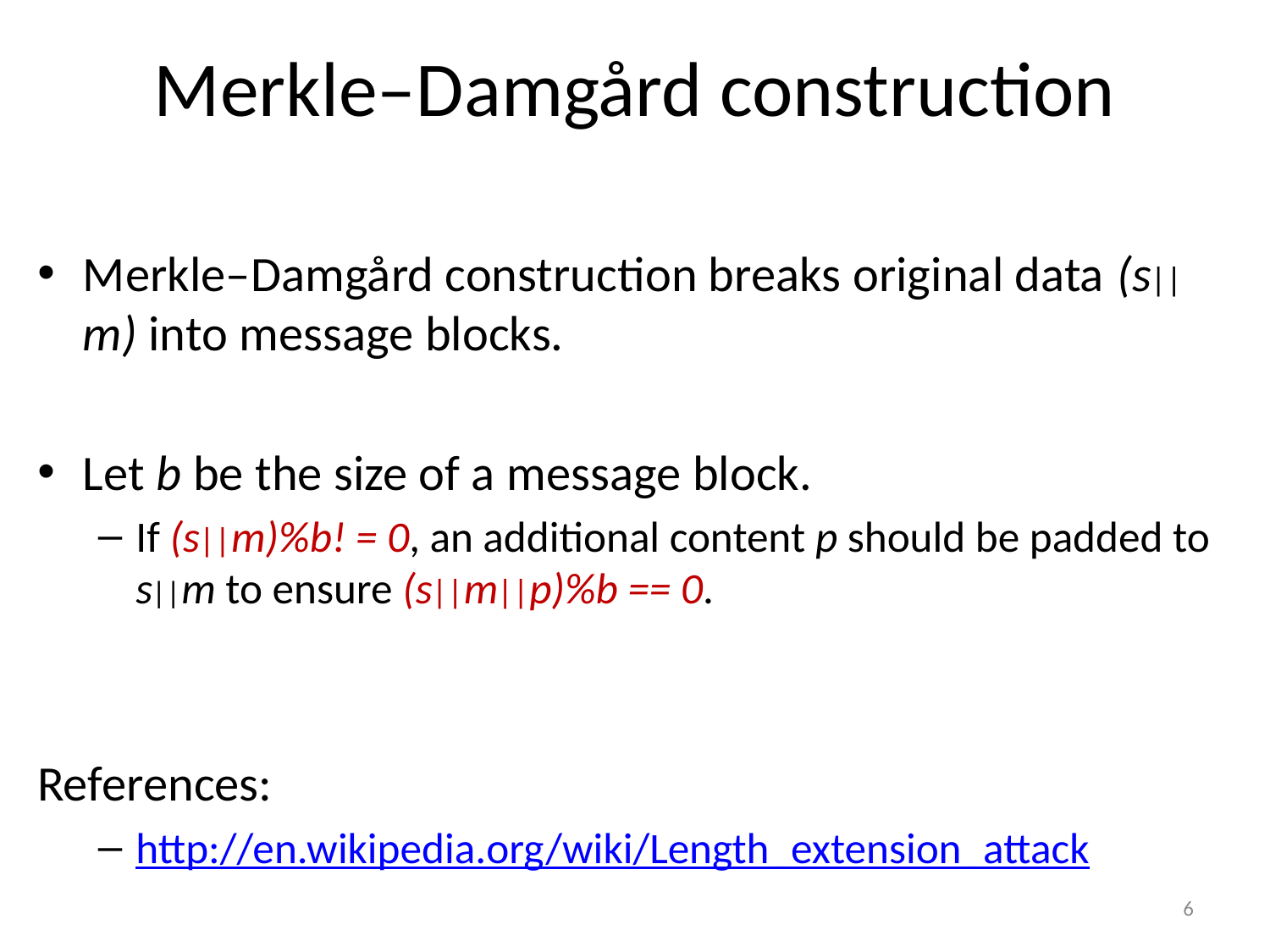

# Merkle–Damgård construction

Merkle–Damgård construction breaks original data (s||m) into message blocks.

Let b be the size of a message block.
If (s||m)%b! = 0, an additional content p should be padded to s||m to ensure (s||m||p)%b == 0.

References:
http://en.wikipedia.org/wiki/Length_extension_attack
6